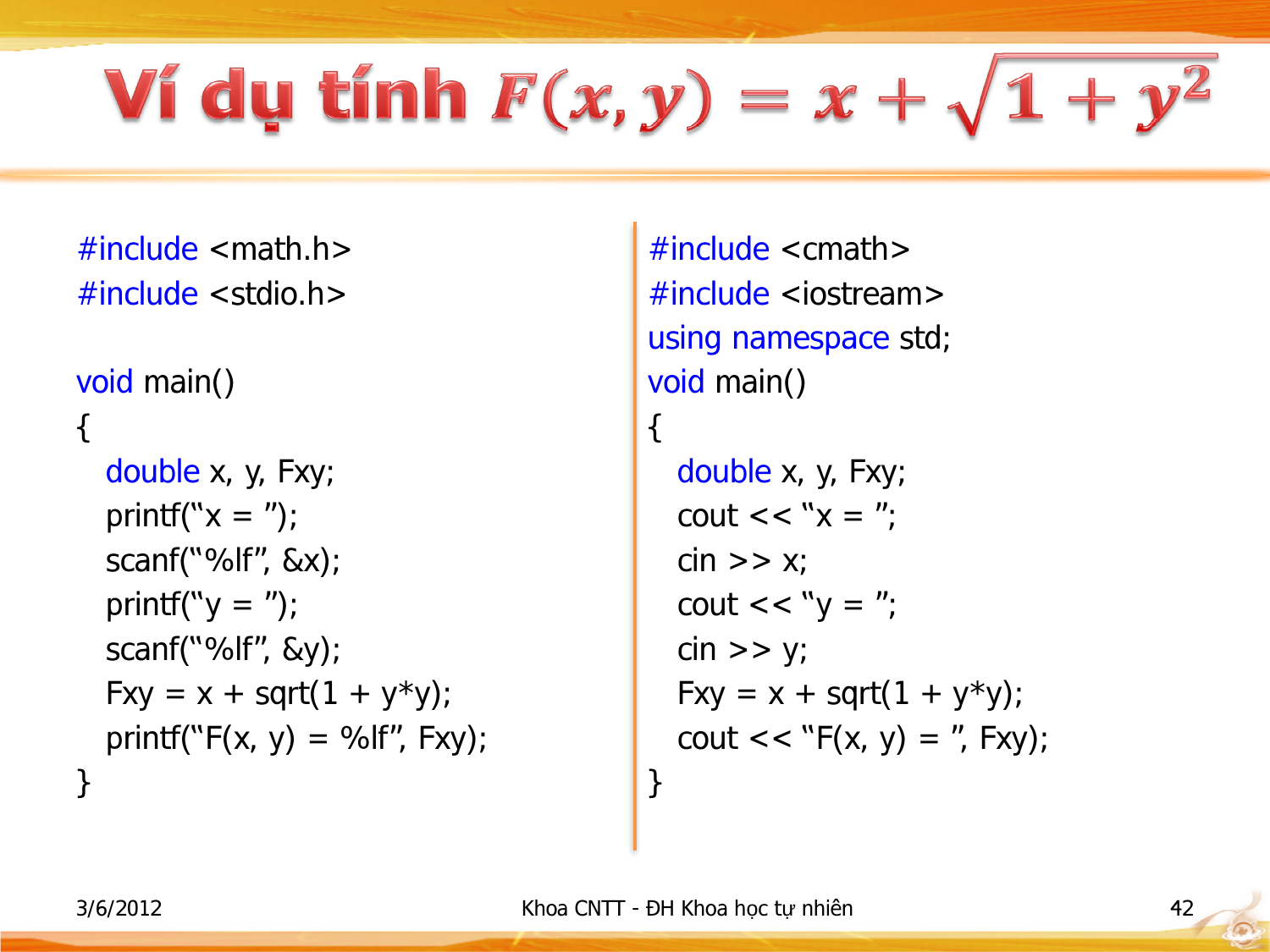

#
#include <math.h>
#include <stdio.h>

void main()
{
   double x, y, Fxy;
   printf(“x = ”);
   scanf(“%lf”, &x);
   printf(“y = ”);
   scanf(“%lf”, &y);
   Fxy = x + sqrt(1 + y*y);
   printf(“F(x, y) = %lf”, Fxy);
}
#include <cmath>
#include <iostream>
using namespace std;
void main()
{
   double x, y, Fxy;
   cout << “x = ”;
   cin >> x;
   cout << “y = ”;
   cin >> y;
   Fxy = x + sqrt(1 + y*y);
   cout << “F(x, y) = ”, Fxy);
}
3/6/2012
Khoa CNTT - ĐH Khoa học tự nhiên
42